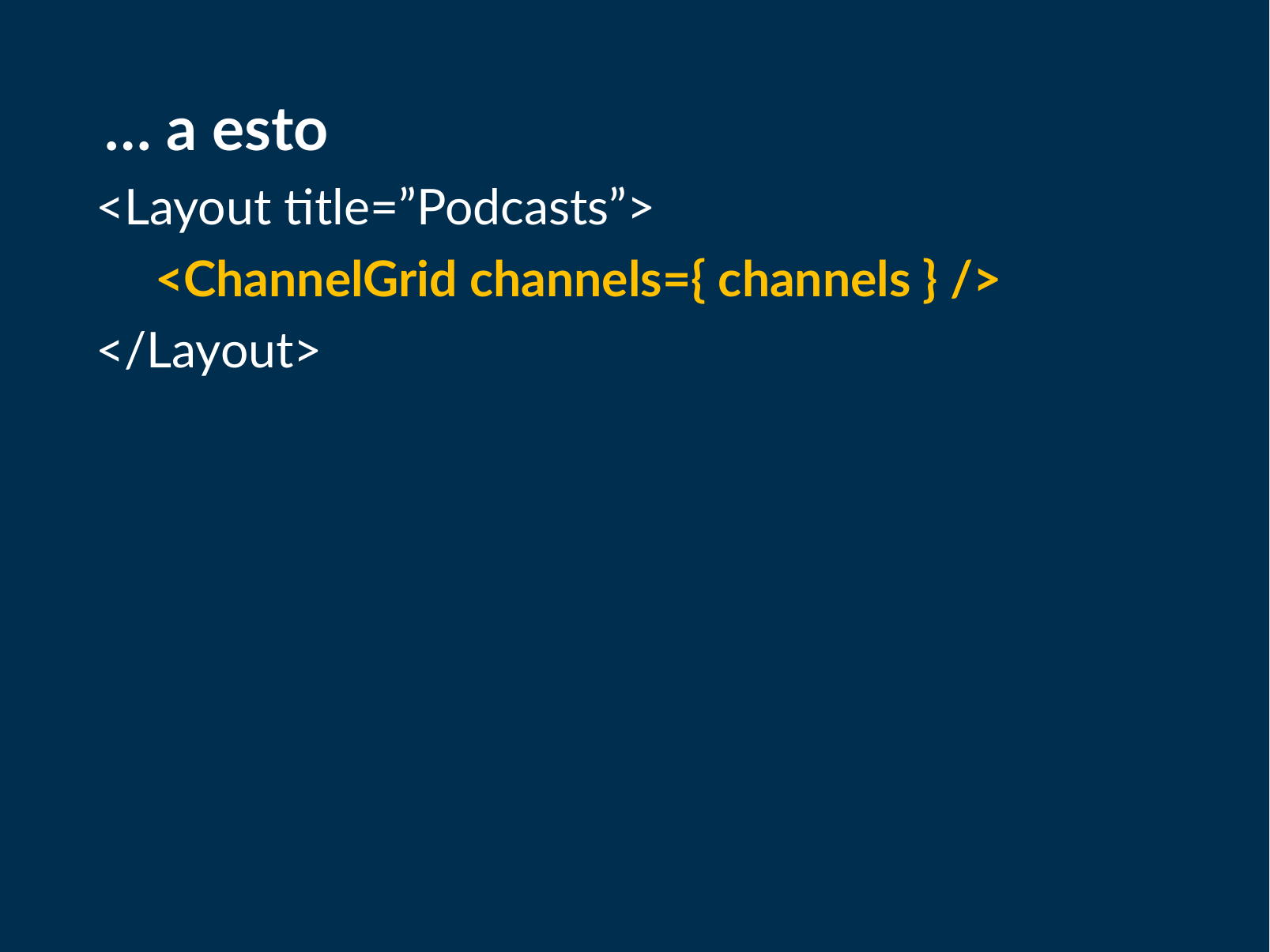

… a esto
<Layout title=”Podcasts”>
<ChannelGrid channels={ channels } />
</Layout>